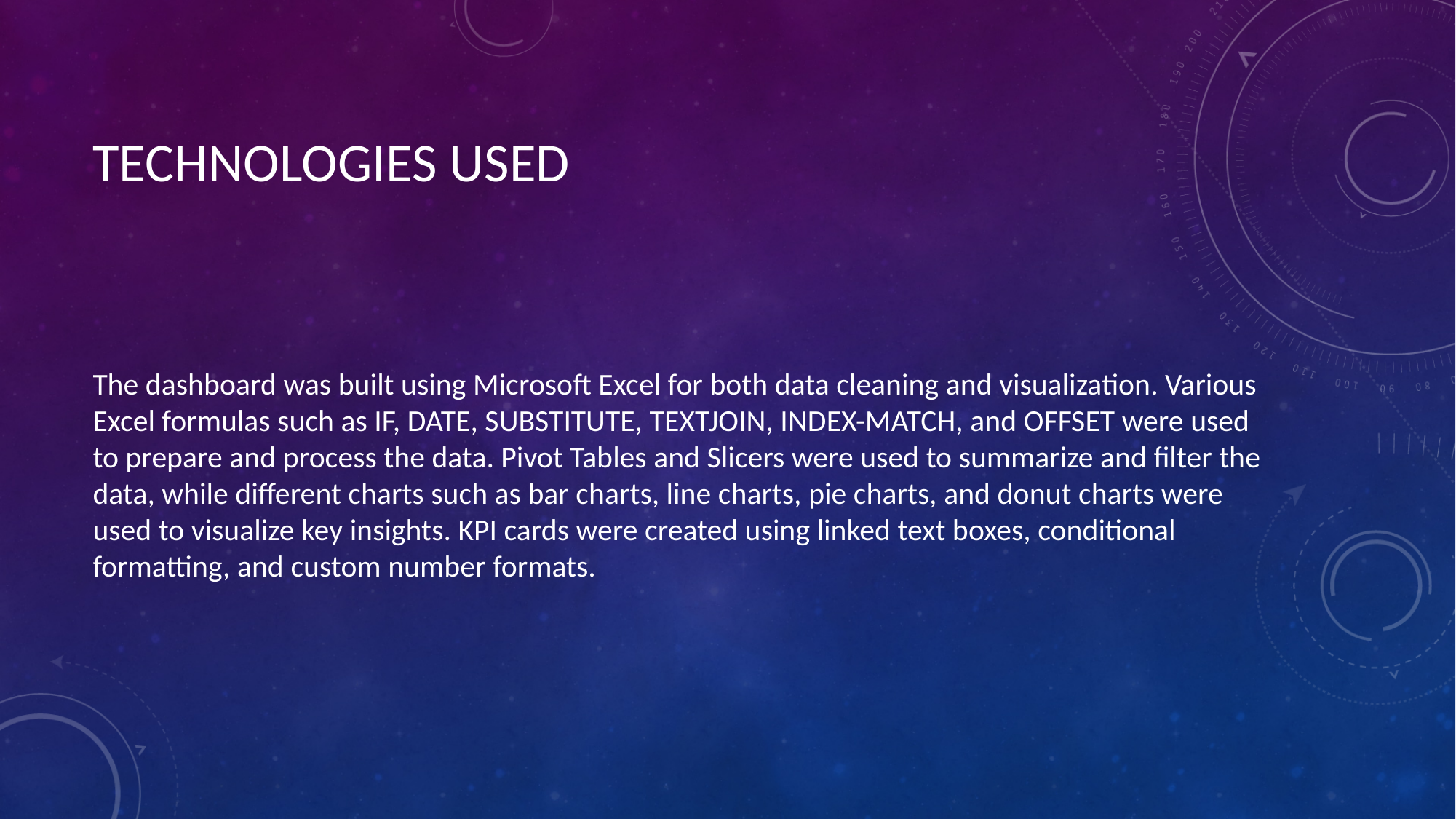

# Technologies Used
The dashboard was built using Microsoft Excel for both data cleaning and visualization. Various Excel formulas such as IF, DATE, SUBSTITUTE, TEXTJOIN, INDEX-MATCH, and OFFSET were used to prepare and process the data. Pivot Tables and Slicers were used to summarize and filter the data, while different charts such as bar charts, line charts, pie charts, and donut charts were used to visualize key insights. KPI cards were created using linked text boxes, conditional formatting, and custom number formats.